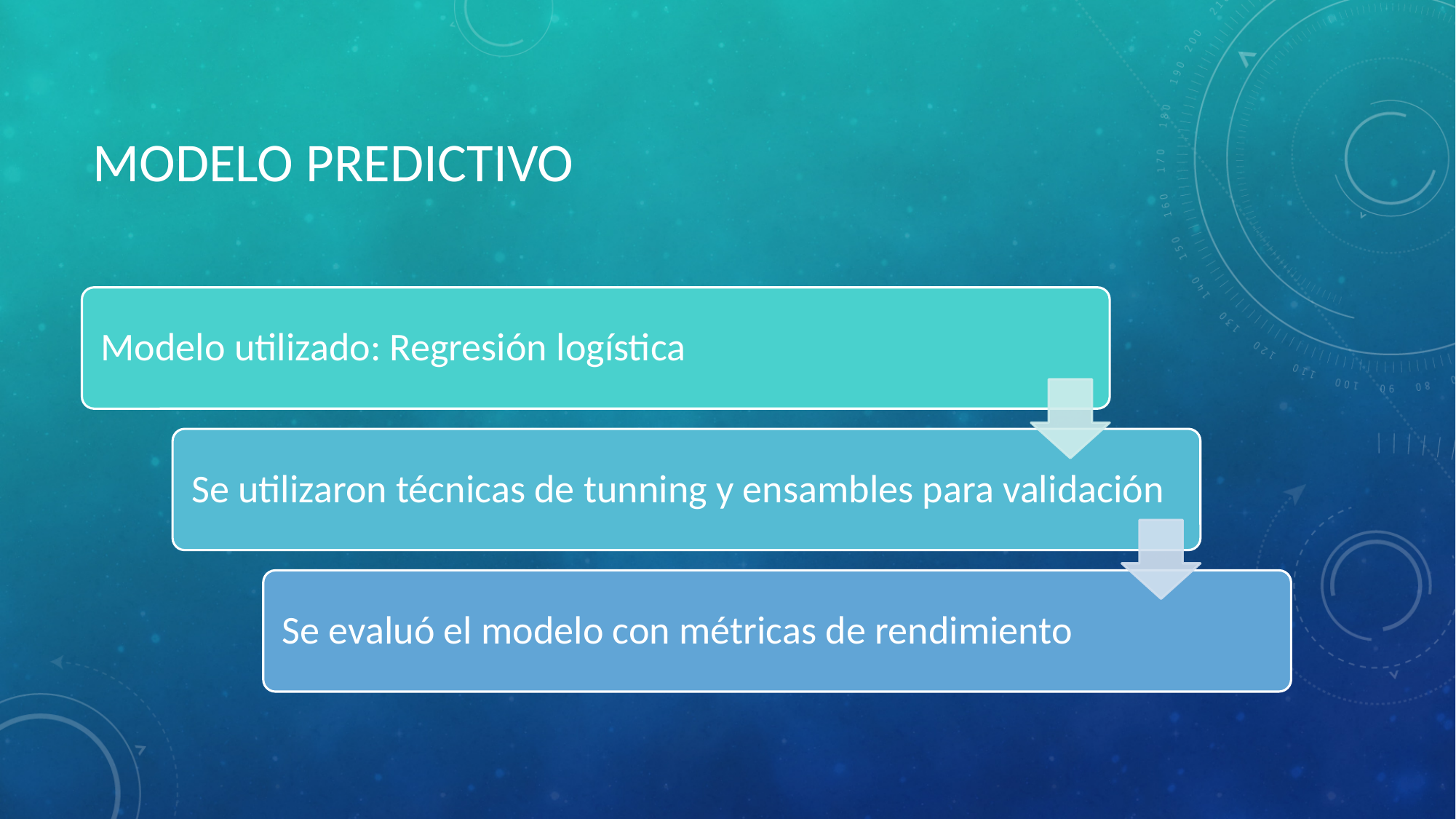

# Modelo predictivo
Modelo utilizado: Regresión logística
Se utilizaron técnicas de tunning y ensambles para validación
Se evaluó el modelo con métricas de rendimiento